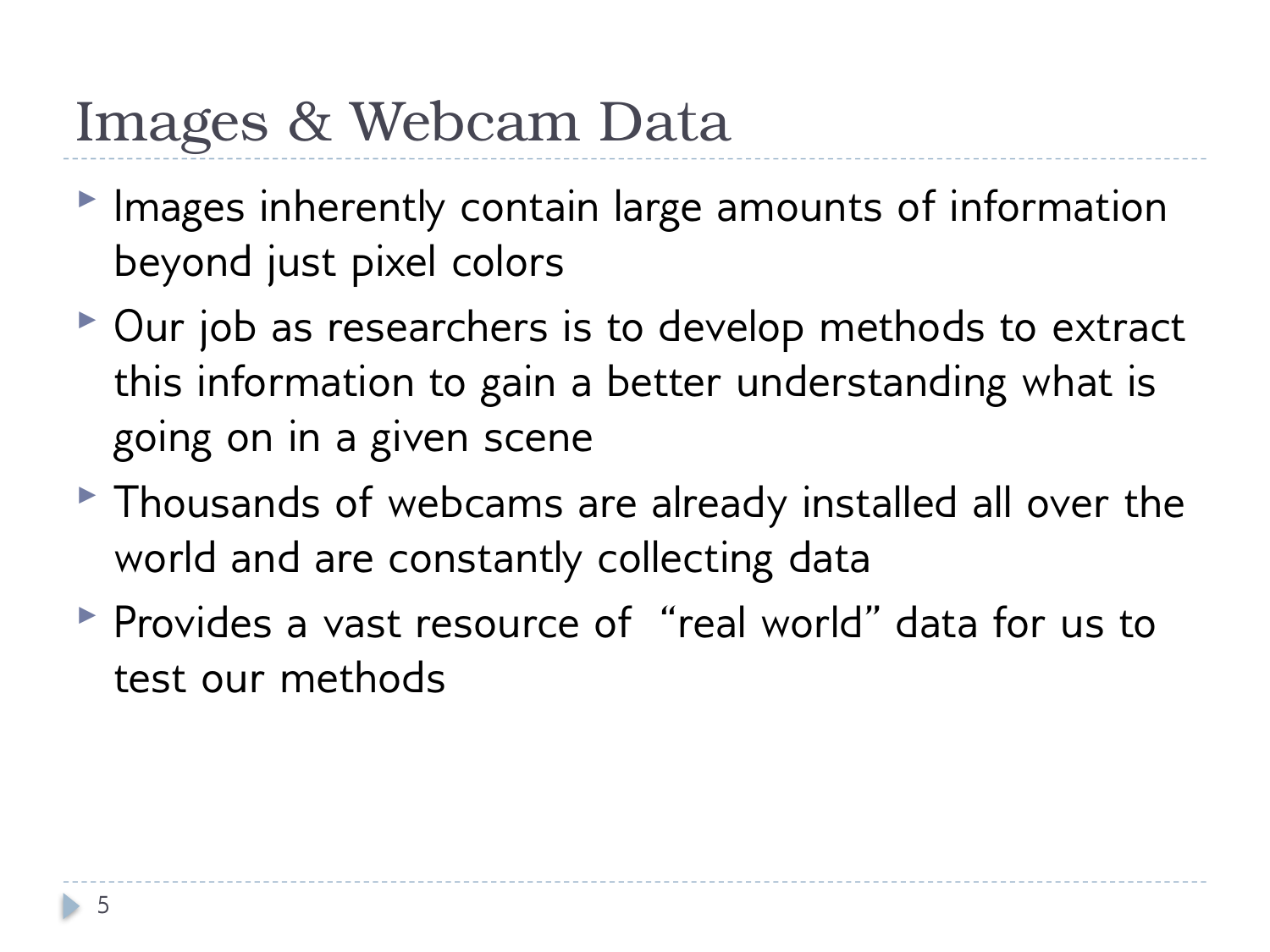

# Images & Webcam Data
Images inherently contain large amounts of information beyond just pixel colors
Our job as researchers is to develop methods to extract this information to gain a better understanding what is going on in a given scene
Thousands of webcams are already installed all over the world and are constantly collecting data
Provides a vast resource of  “real world” data for us to test our methods

5